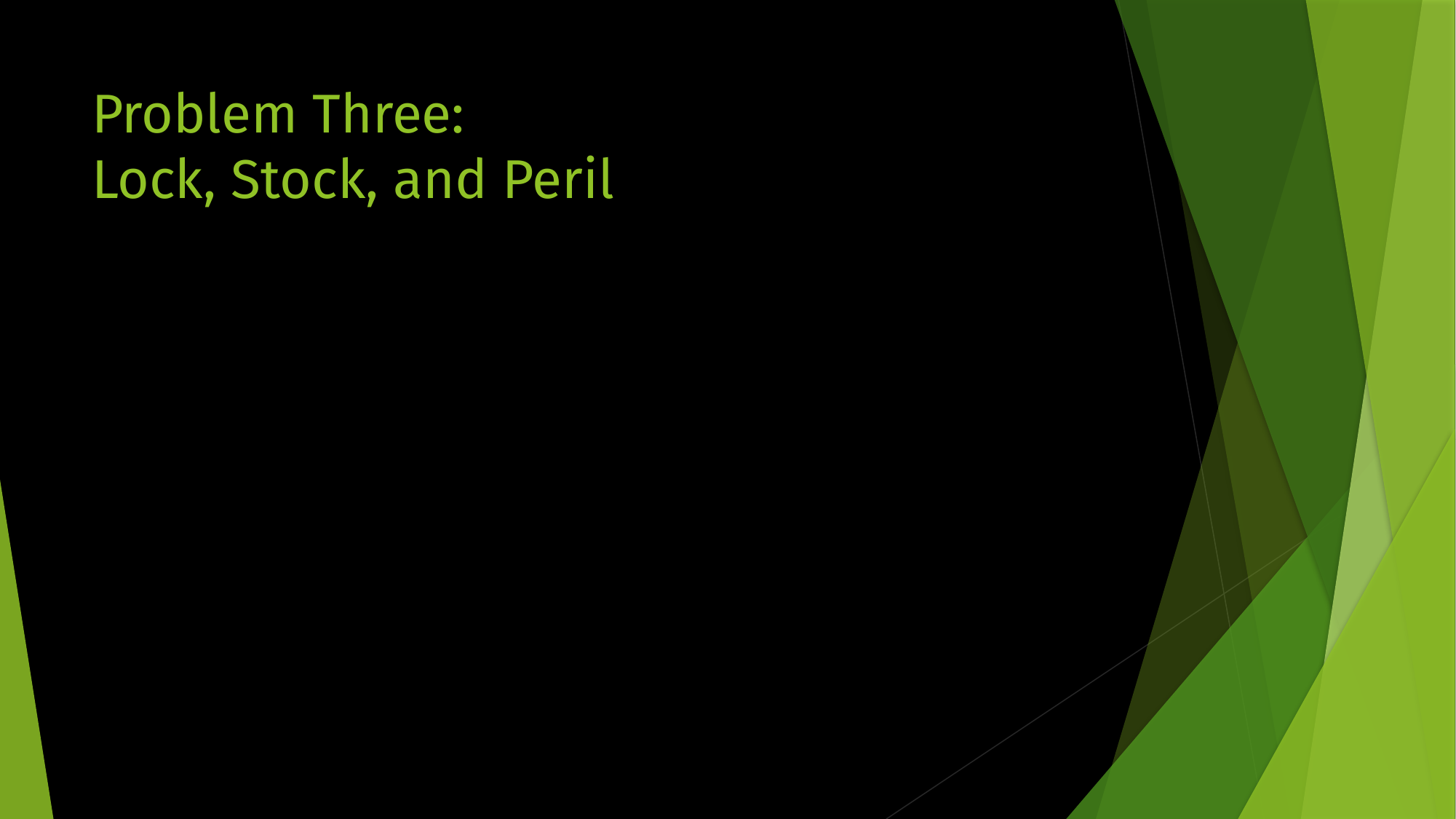

# Problem Three: Lock, Stock, and Peril